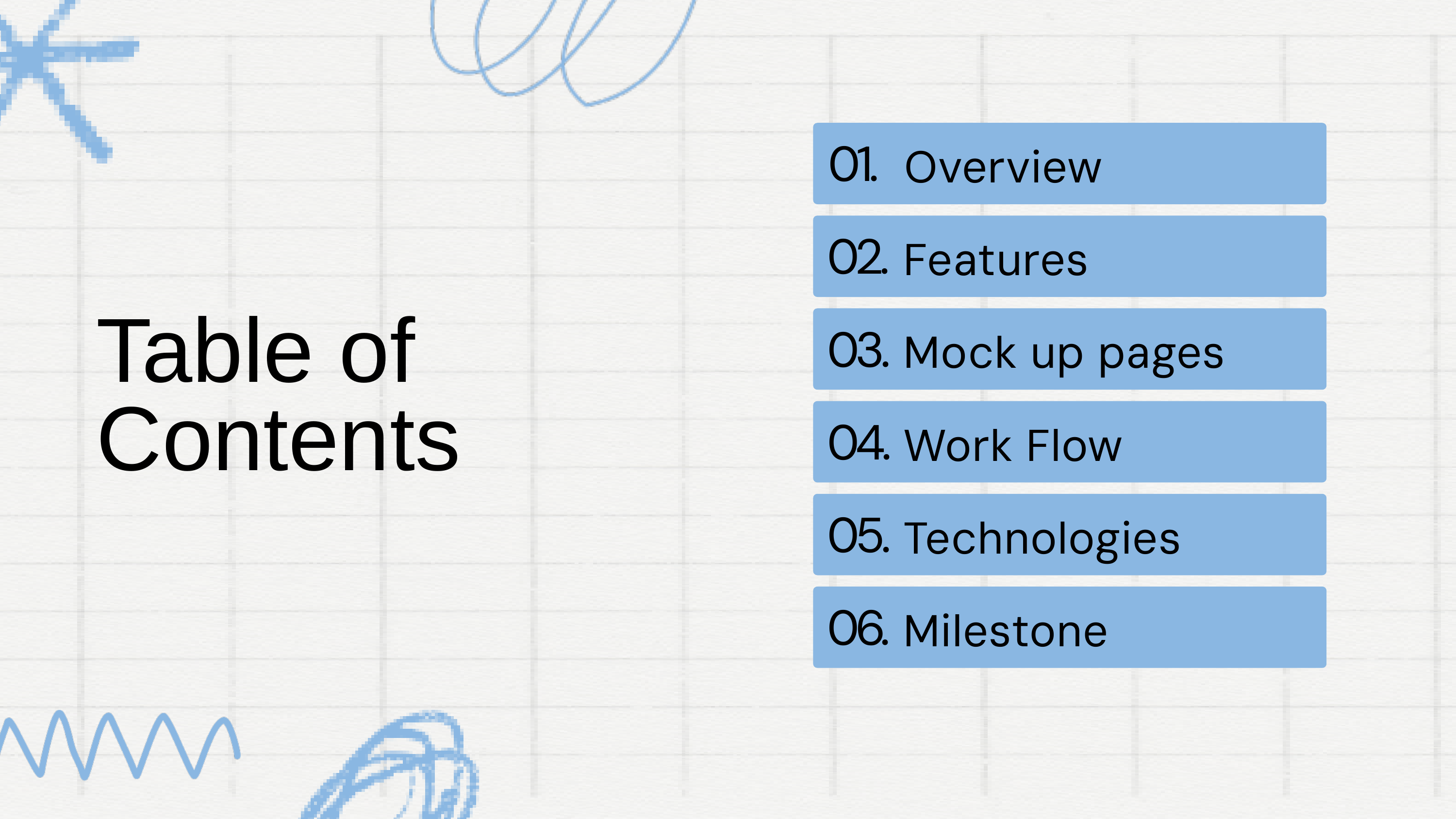

Overview
01.

Features
02.

Table of Contents
Mock up pages
03.

Work Flow
04.

Technologies
05.

Milestone
06.